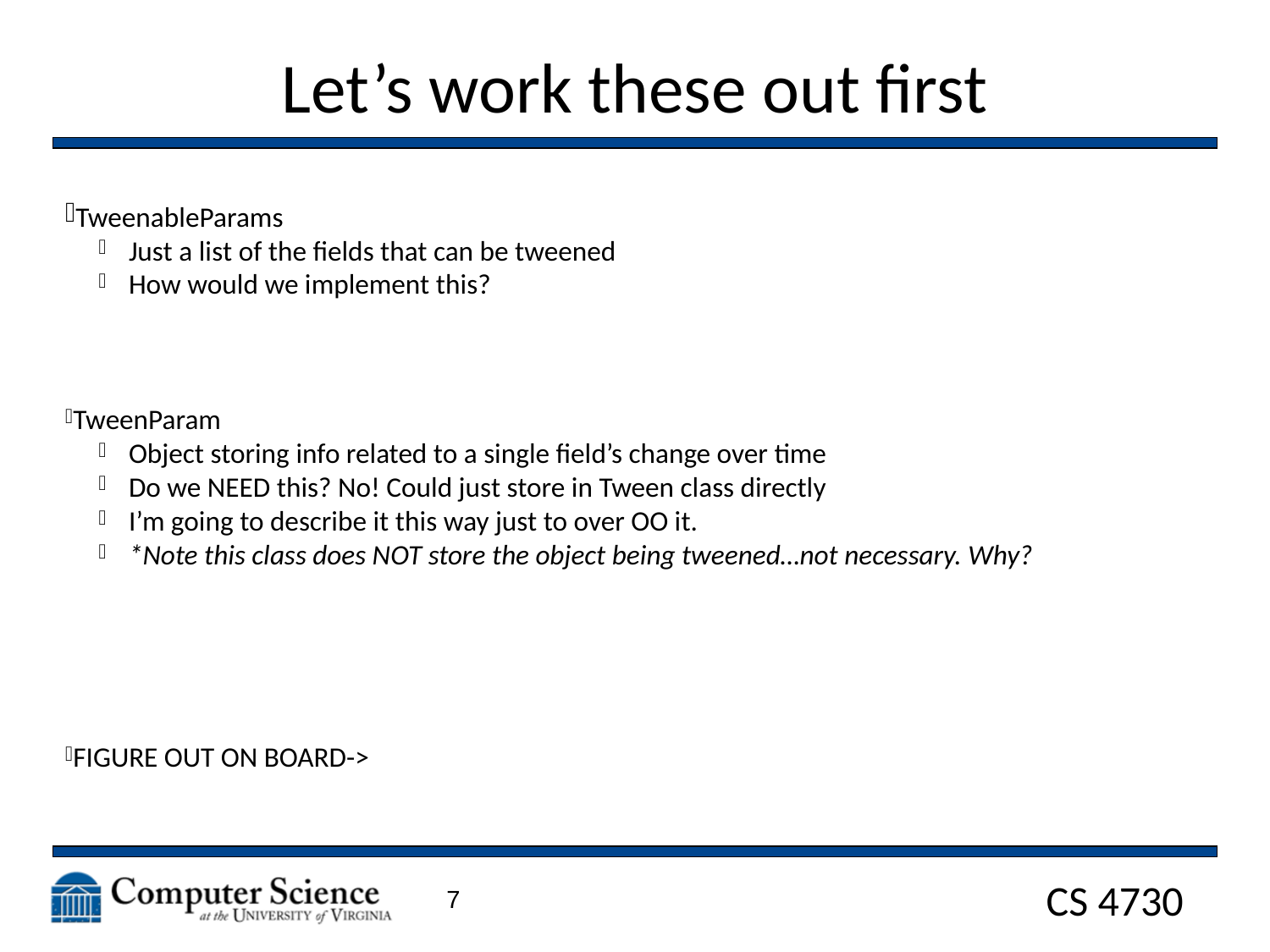

Let’s work these out first

TweenableParams
Just a list of the fields that can be tweened
How would we implement this?

TweenParam
Object storing info related to a single field’s change over time
Do we NEED this? No! Could just store in Tween class directly
I’m going to describe it this way just to over OO it.
*Note this class does NOT store the object being tweened…not necessary. Why?

FIGURE OUT ON BOARD->

7